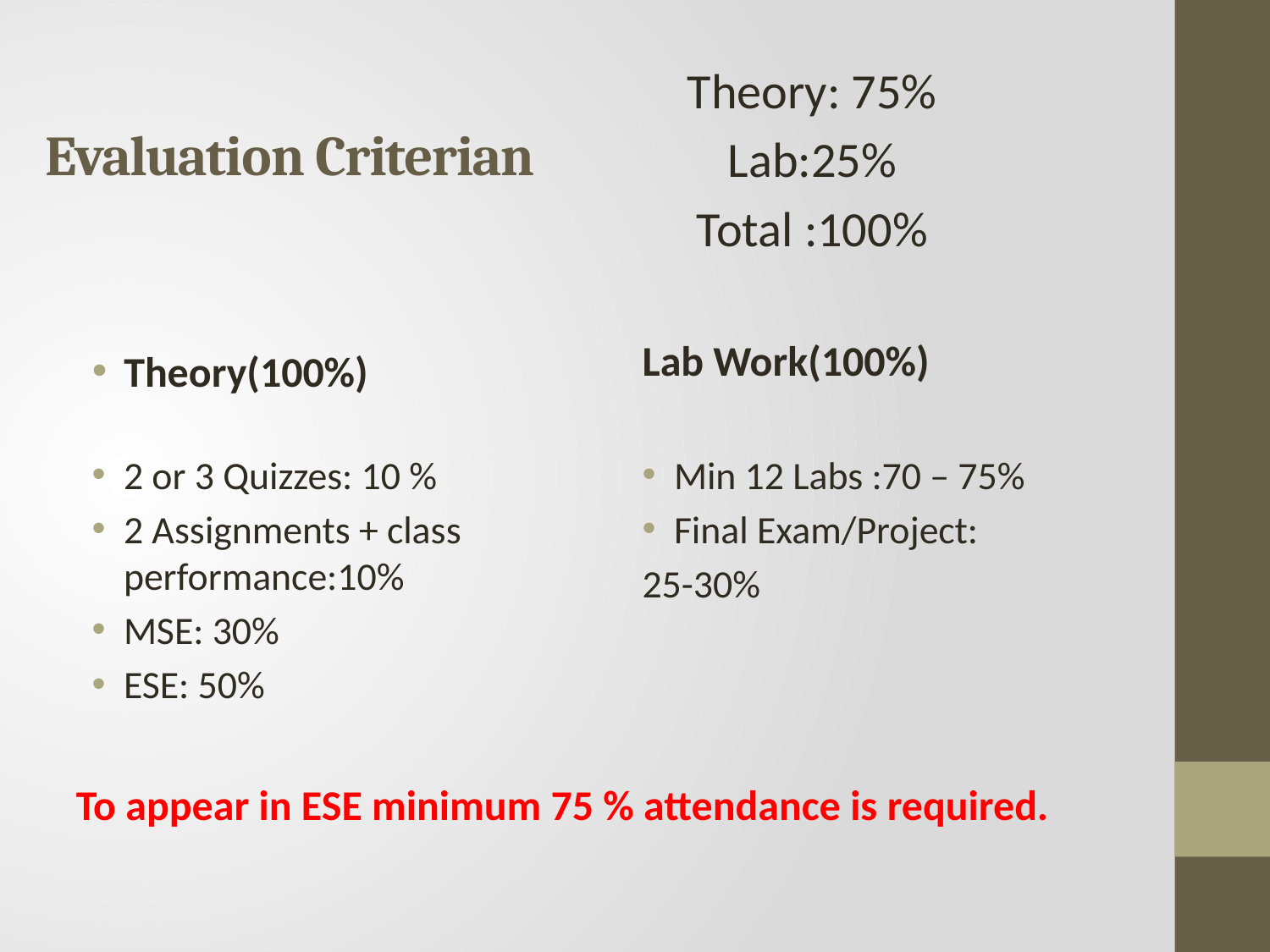

Theory: 75%
Lab:25%
Total :100%
# Evaluation Criterian
Lab Work(100%)
Theory(100%)
2 or 3 Quizzes: 10 %
2 Assignments + class performance:10%
MSE: 30%
ESE: 50%

Min 12 Labs :70 – 75%
Final Exam/Project:
25-30%
To appear in ESE minimum 75 % attendance is required.